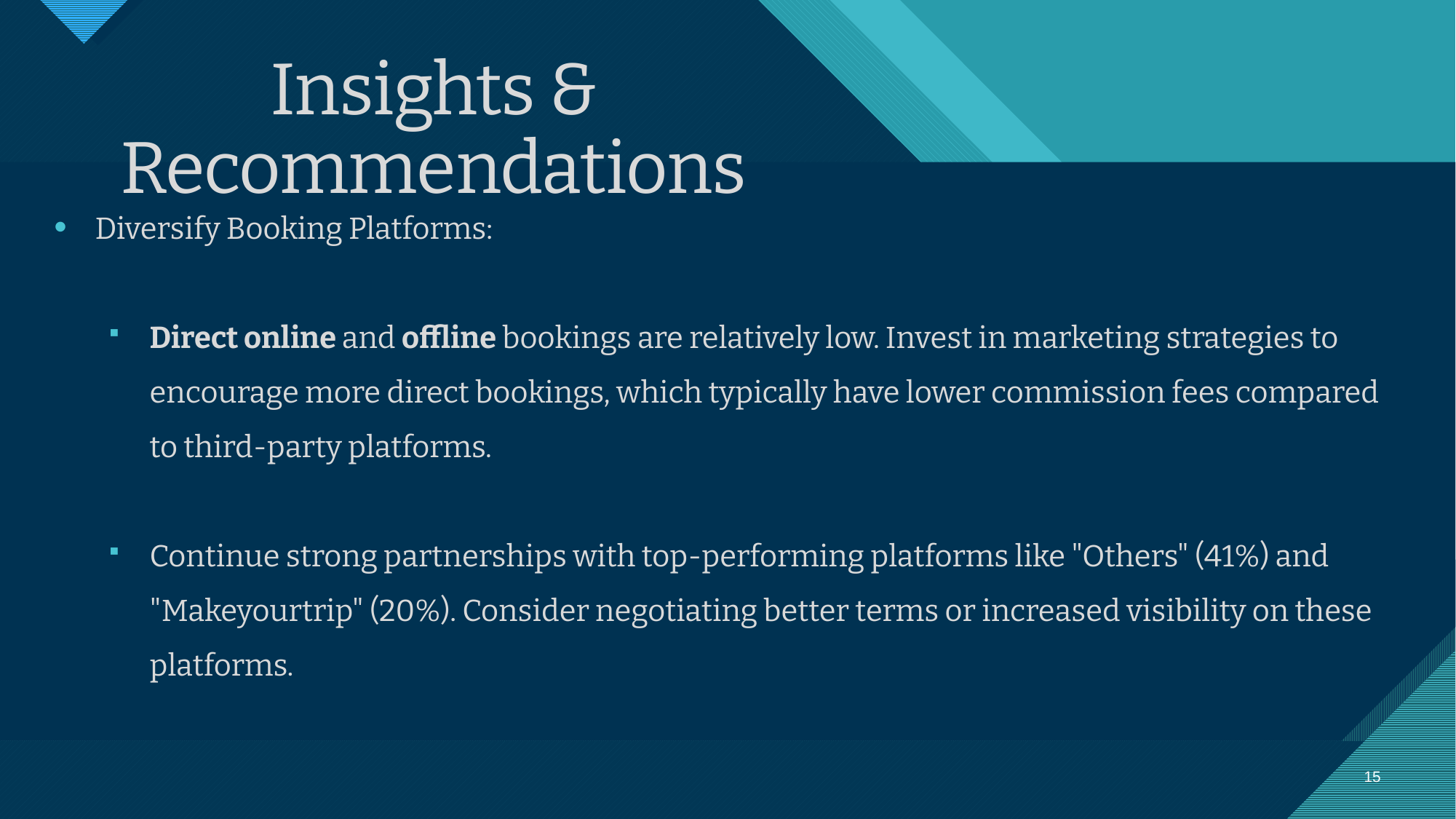

# Insights & Recommendations
Diversify Booking Platforms:

Direct online and offline bookings are relatively low. Invest in marketing strategies to encourage more direct bookings, which typically have lower commission fees compared to third-party platforms.

Continue strong partnerships with top-performing platforms like "Others" (41%) and "Makeyourtrip" (20%). Consider negotiating better terms or increased visibility on these platforms.
15